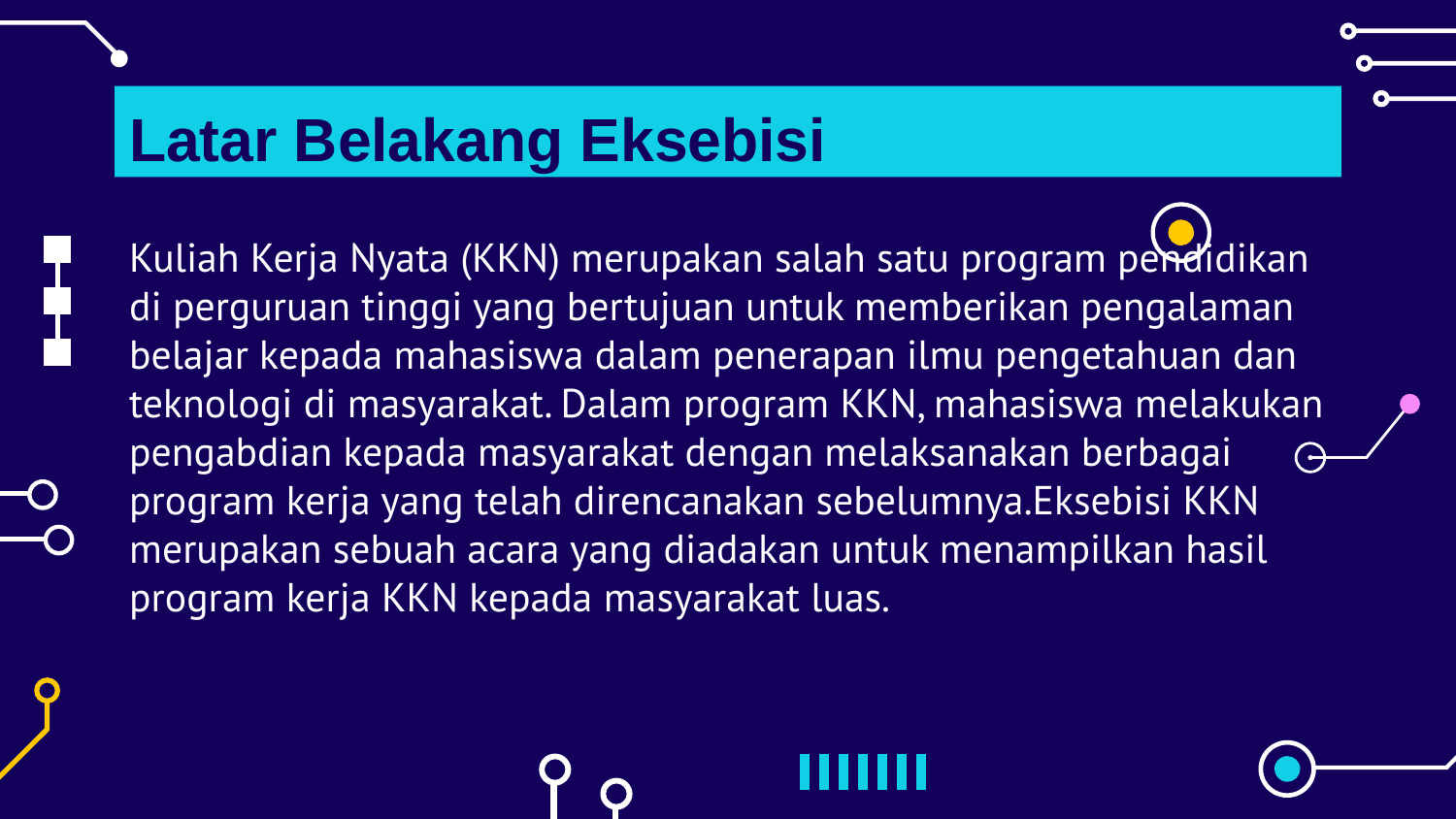

# Latar Belakang Eksebisi

Kuliah Kerja Nyata (KKN) merupakan salah satu program pendidikan di perguruan tinggi yang bertujuan untuk memberikan pengalaman belajar kepada mahasiswa dalam penerapan ilmu pengetahuan dan teknologi di masyarakat. Dalam program KKN, mahasiswa melakukan pengabdian kepada masyarakat dengan melaksanakan berbagai program kerja yang telah direncanakan sebelumnya.Eksebisi KKN merupakan sebuah acara yang diadakan untuk menampilkan hasil program kerja KKN kepada masyarakat luas.